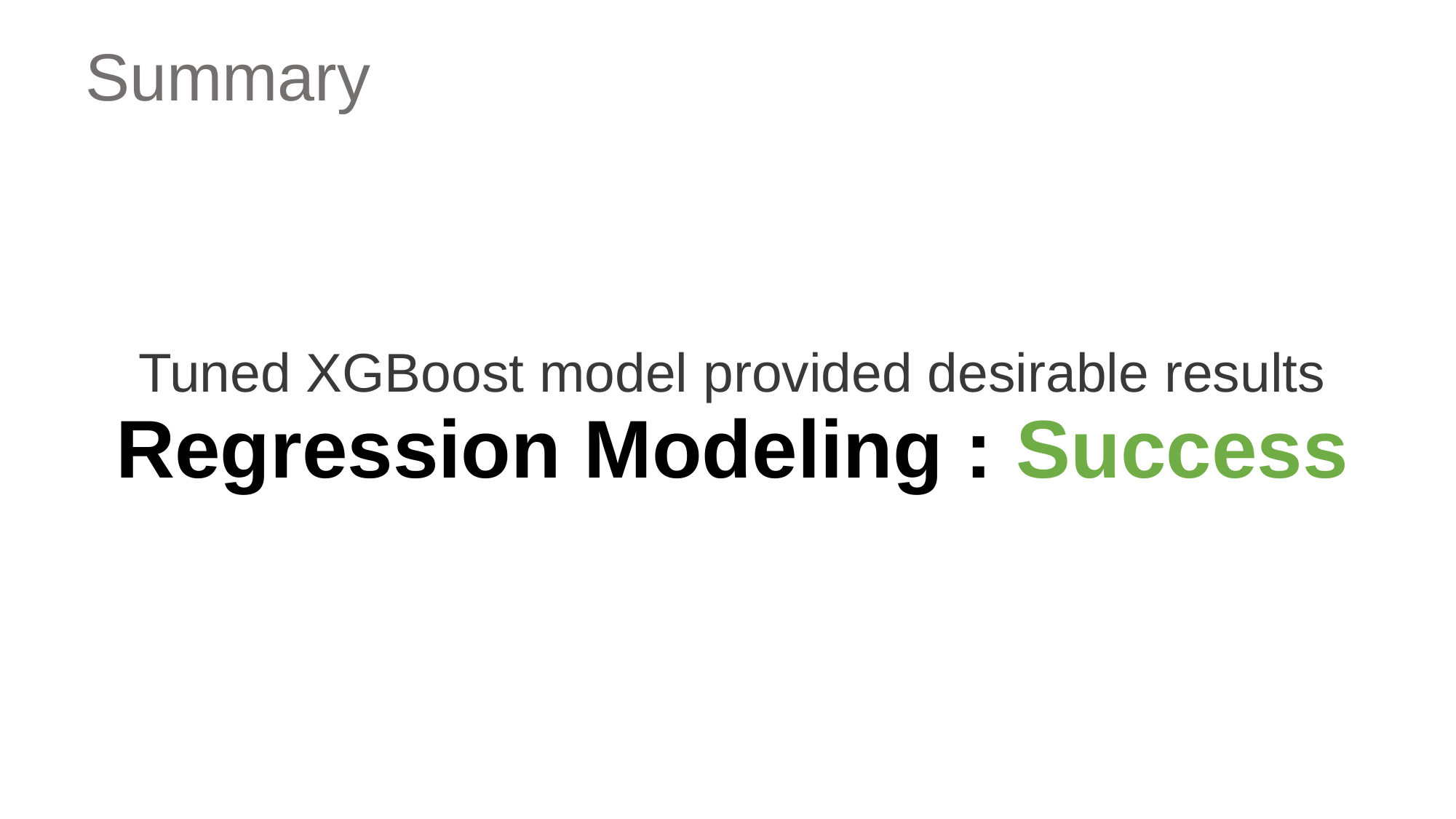

# Summary
Tuned XGBoost model provided desirable results
Regression Modeling : Success